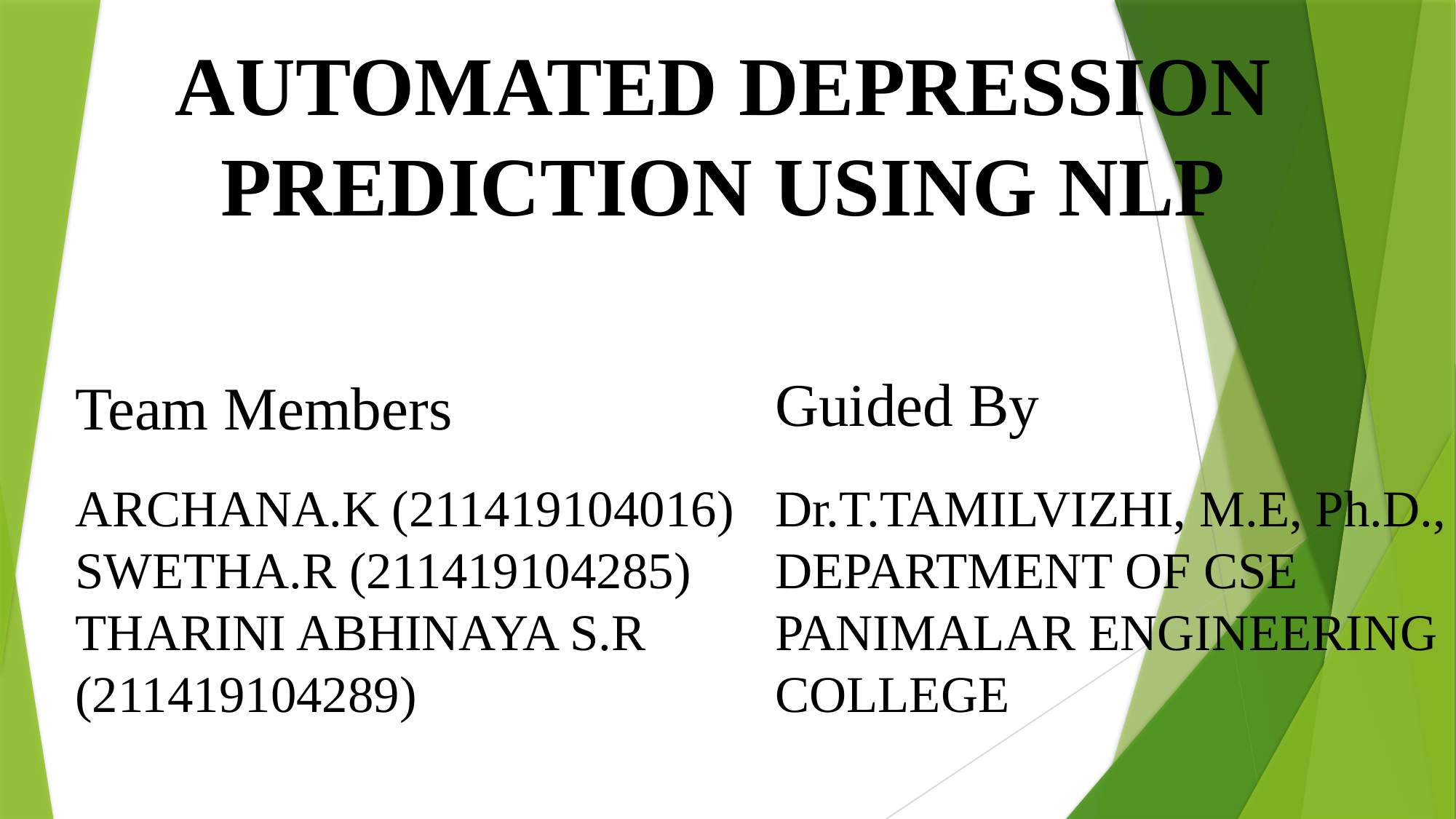

# AUTOMATED DEPRESSION PREDICTION USING NLP
Guided By
Team Members
ARCHANA.K (211419104016)
SWETHA.R (211419104285)
THARINI ABHINAYA S.R (211419104289)
Dr.T.TAMILVIZHI, M.E, Ph.D.,
DEPARTMENT OF CSE
PANIMALAR ENGINEERING COLLEGE